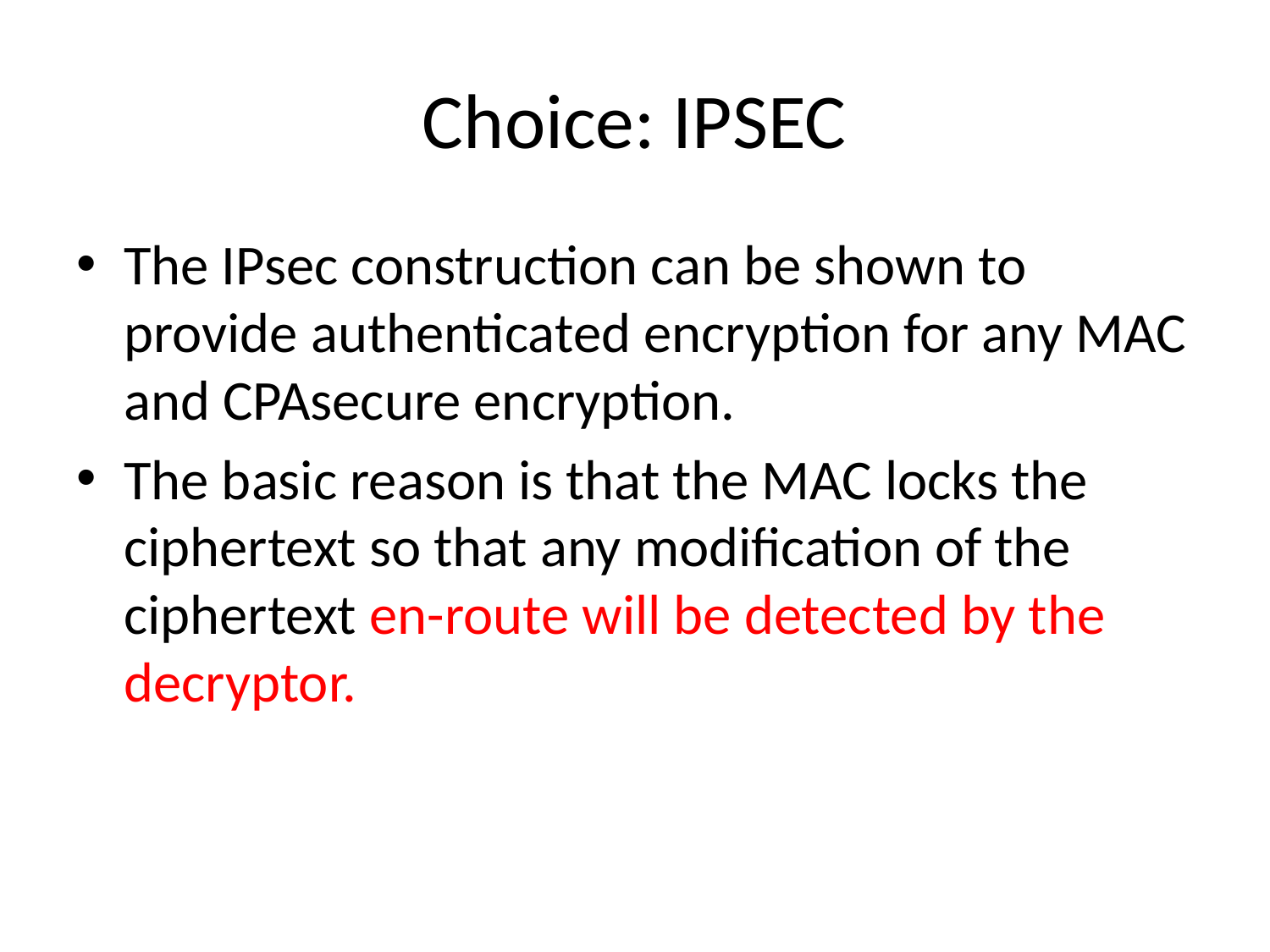

# Choice: IPSEC
The IPsec construction can be shown to provide authenticated encryption for any MAC and CPAsecure encryption.
The basic reason is that the MAC locks the ciphertext so that any modification of the ciphertext en-route will be detected by the decryptor.